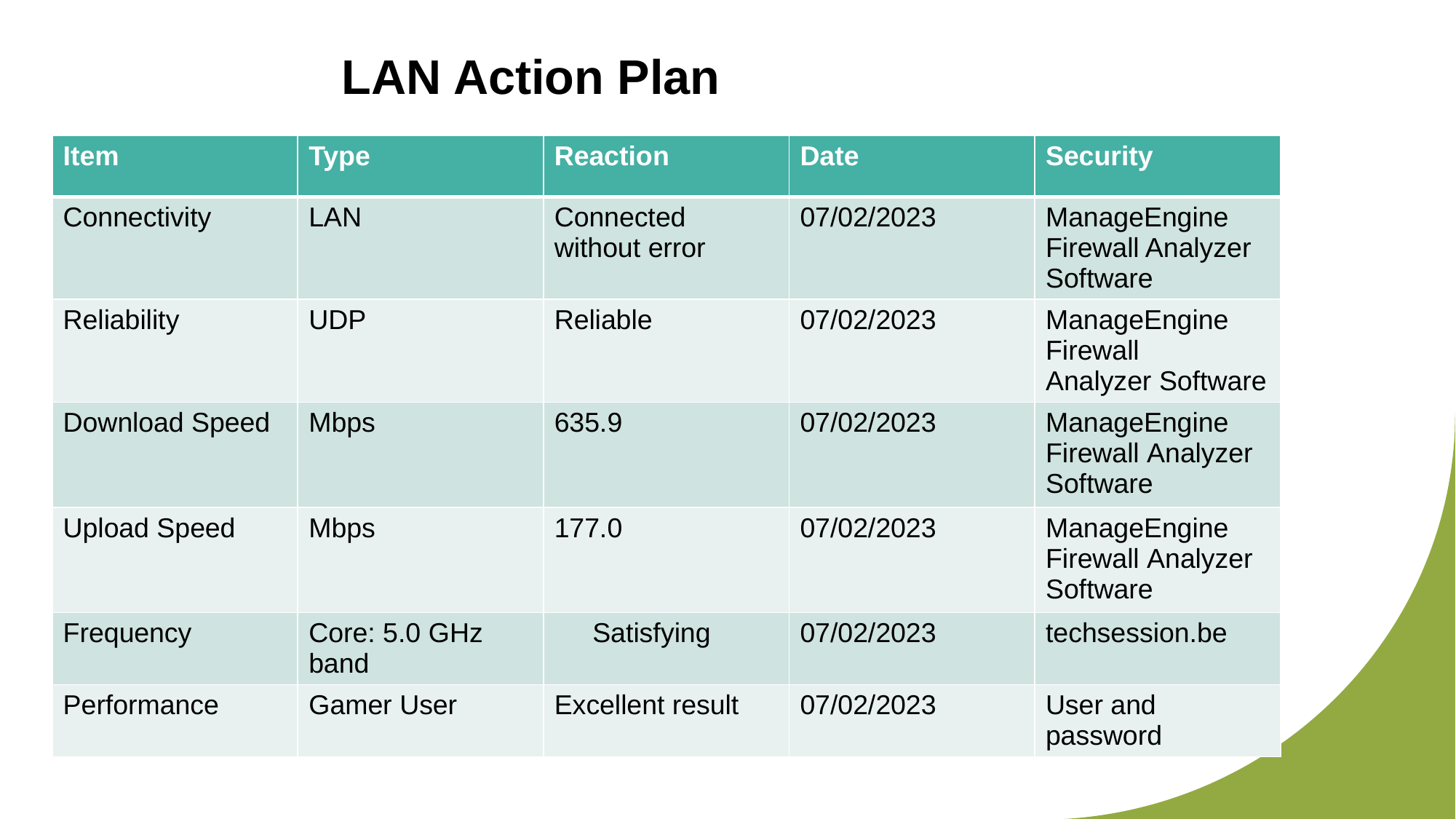

LAN Action Plan
| Item | Type | Reaction | Date | Security |
| --- | --- | --- | --- | --- |
| Connectivity | LAN | Connected without error | 07/02/2023 | ManageEngine Firewall Analyzer Software |
| Reliability | UDP | Reliable | 07/02/2023 | ManageEngine  Firewall Analyzer Software |
| Download Speed | Mbps | 635.9 | 07/02/2023 | ManageEngine  Firewall Analyzer Software |
| Upload Speed | Mbps | 177.0 | 07/02/2023 | ManageEngine  Firewall Analyzer Software |
| Frequency | Core: 5.0 GHz band | Satisfying | 07/02/2023 | techsession.be |
| Performance | Gamer User | Excellent result | 07/02/2023 | User and password |